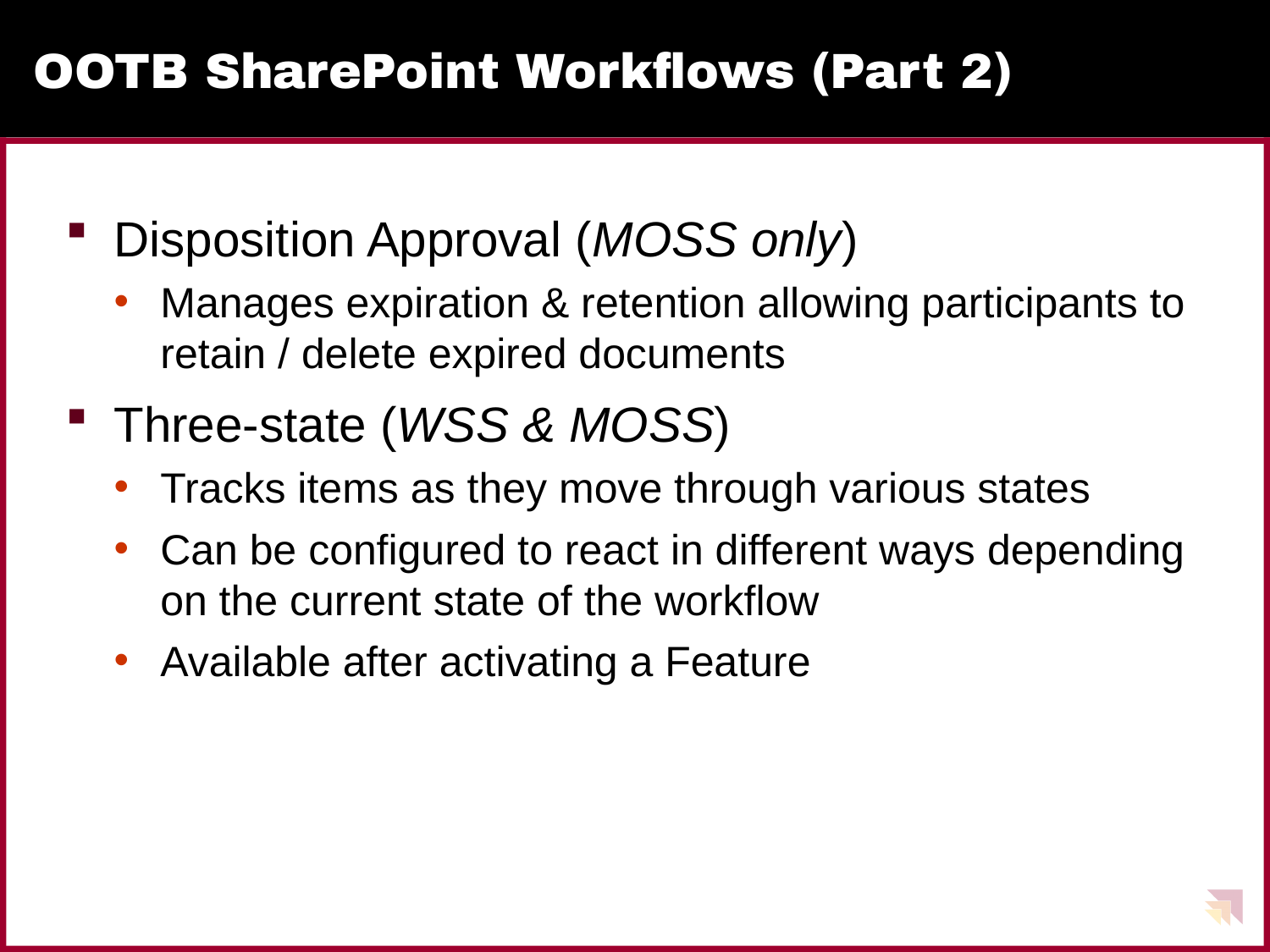

# OOTB SharePoint Workflows (Part 2)
Disposition Approval (MOSS only)
Manages expiration & retention allowing participants to retain / delete expired documents
Three-state (WSS & MOSS)
Tracks items as they move through various states
Can be configured to react in different ways depending on the current state of the workflow
Available after activating a Feature